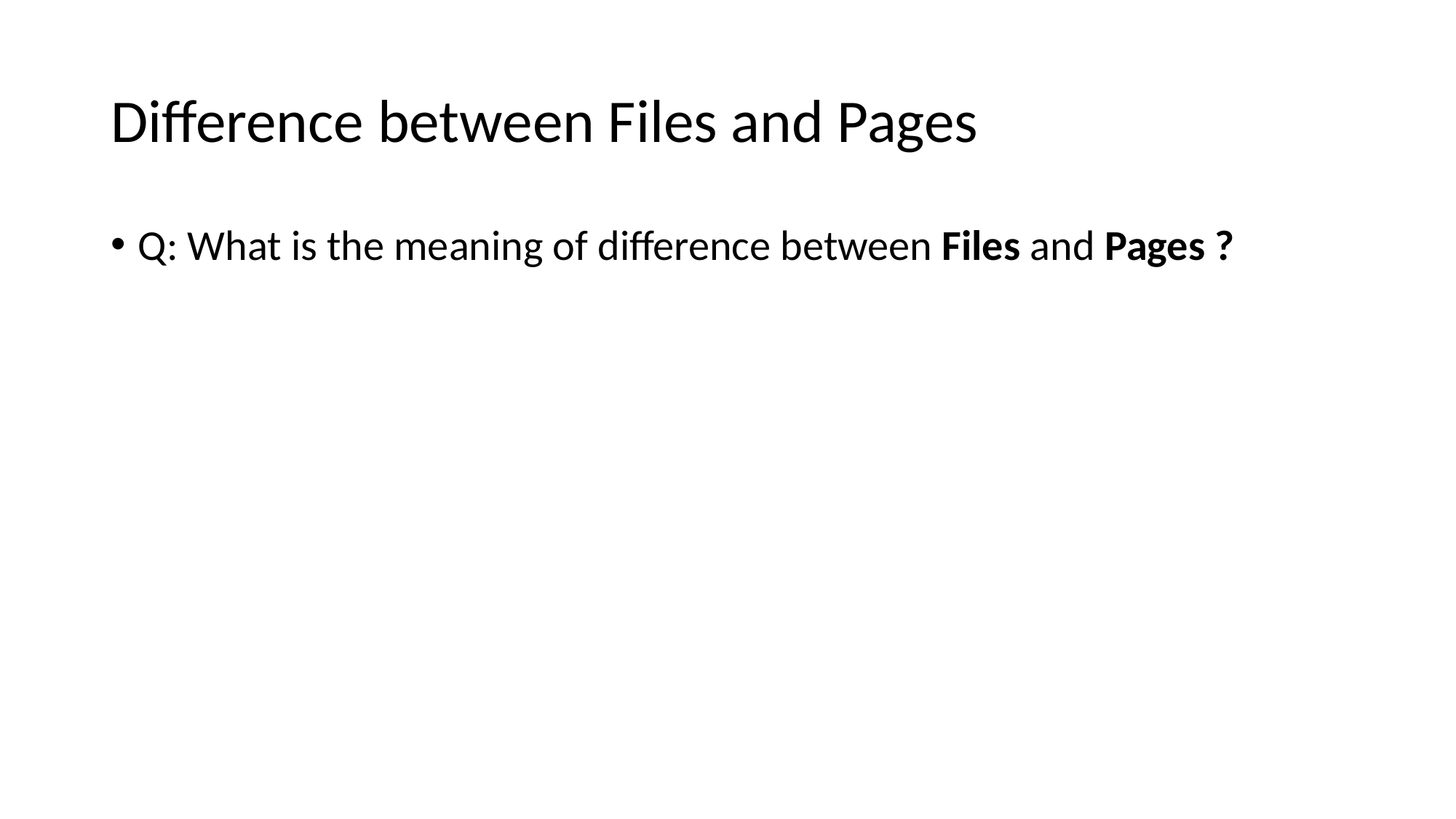

# Difference between Files and Pages
Q: What is the meaning of difference between Files and Pages ?